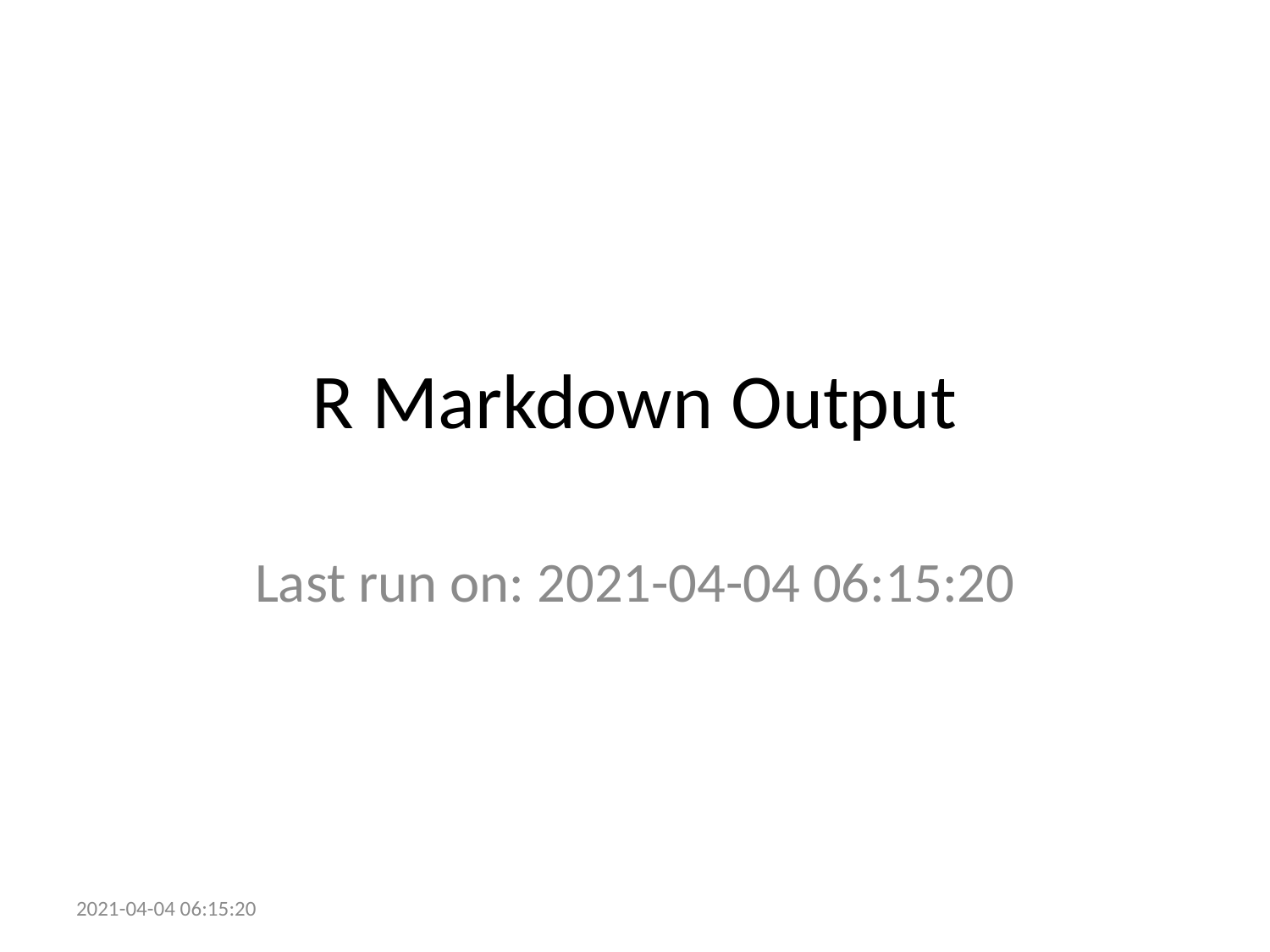

# R Markdown Output
Last run on: 2021-04-04 06:15:20
2021-04-04 06:15:20